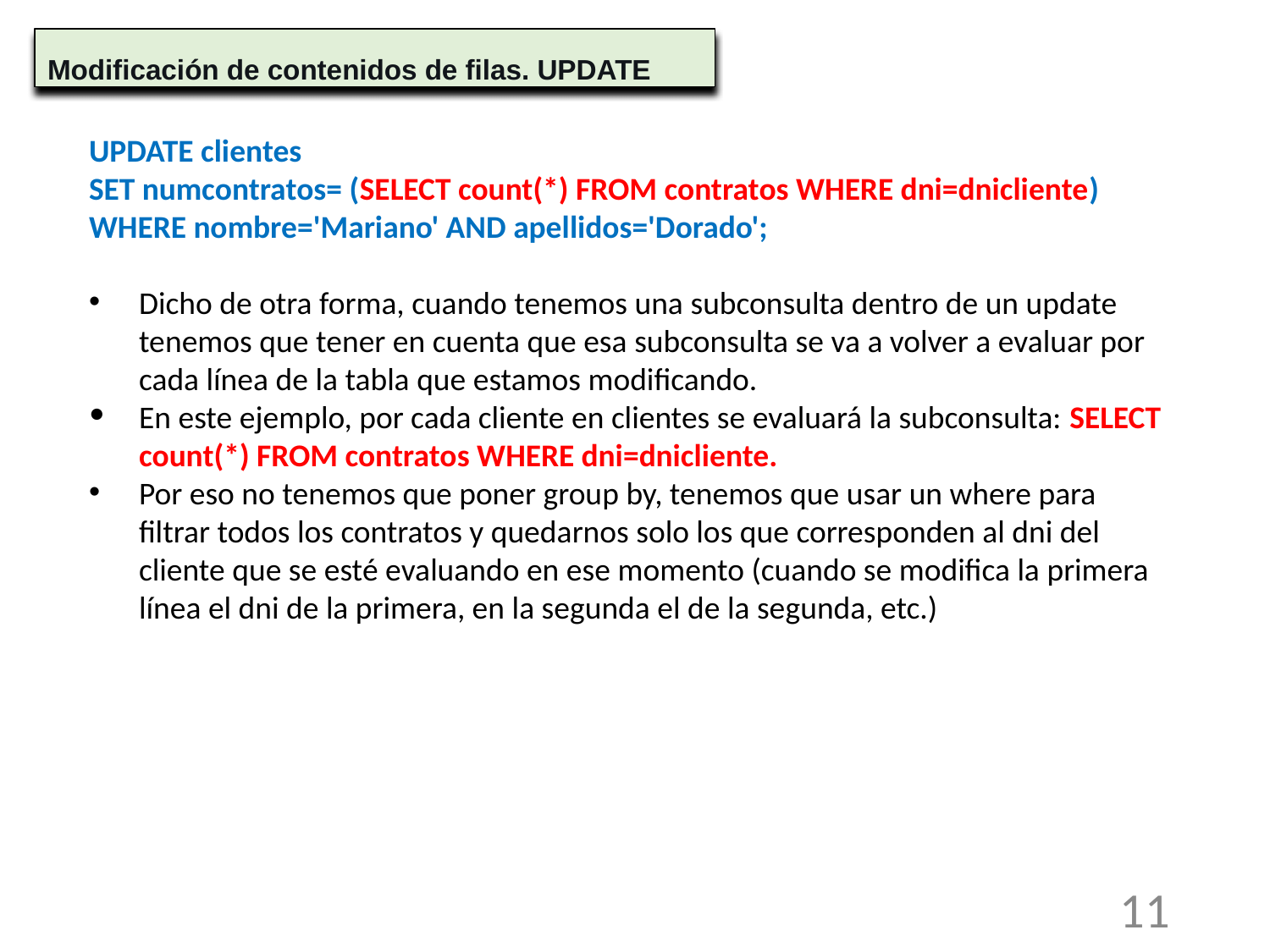

Modificación de contenidos de filas. UPDATE
UPDATE clientes
SET numcontratos= (SELECT count(*) FROM contratos WHERE dni=dnicliente)
WHERE nombre='Mariano' AND apellidos='Dorado';

Dicho de otra forma, cuando tenemos una subconsulta dentro de un update tenemos que tener en cuenta que esa subconsulta se va a volver a evaluar por cada línea de la tabla que estamos modificando.
En este ejemplo, por cada cliente en clientes se evaluará la subconsulta: SELECT count(*) FROM contratos WHERE dni=dnicliente.
Por eso no tenemos que poner group by, tenemos que usar un where para filtrar todos los contratos y quedarnos solo los que corresponden al dni del cliente que se esté evaluando en ese momento (cuando se modifica la primera línea el dni de la primera, en la segunda el de la segunda, etc.)
11